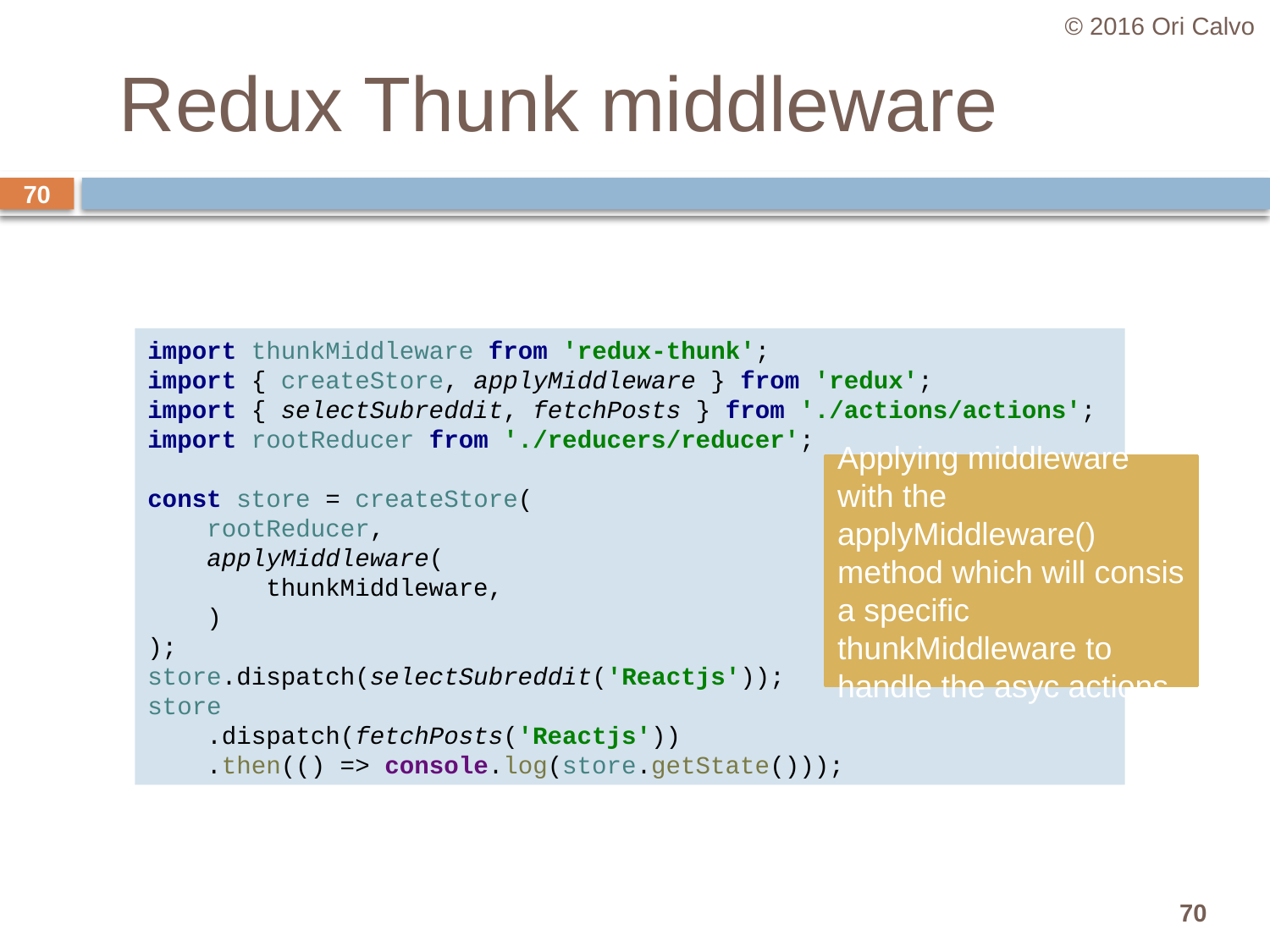

© 2016 Ori Calvo
# Redux Thunk middleware
70
import thunkMiddleware from 'redux-thunk';
import { createStore, applyMiddleware } from 'redux';
import { selectSubreddit, fetchPosts } from './actions/actions';
import rootReducer from './reducers/reducer';
const store = createStore(
    rootReducer,
    applyMiddleware(
        thunkMiddleware,
    )
);
store.dispatch(selectSubreddit('Reactjs'));
store
    .dispatch(fetchPosts('Reactjs'))
    .then(() => console.log(store.getState()));
Applying middleware with the applyMiddleware() method which will consis a specific thunkMiddleware to handle the asyc actions